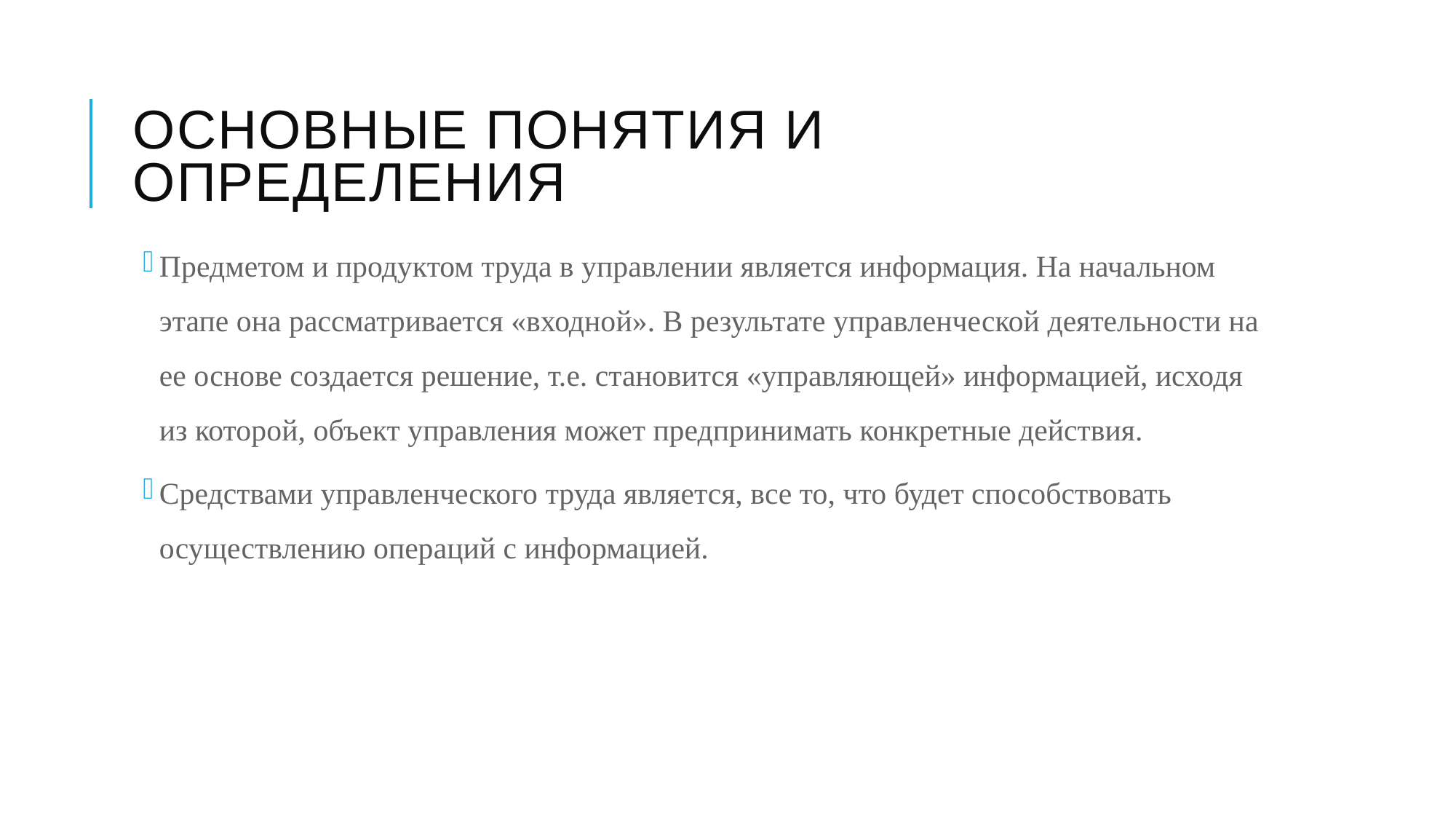

# Основные понятия и определения
Предметом и продуктом труда в управлении является информация. На начальном этапе она рассматривается «входной». В результате управленческой деятельности на ее основе создается решение, т.е. становится «управляющей» информацией, исходя из которой, объект управления может предпринимать конкретные действия.
Средствами управленческого труда является, все то, что будет способствовать осуществлению операций с информацией.